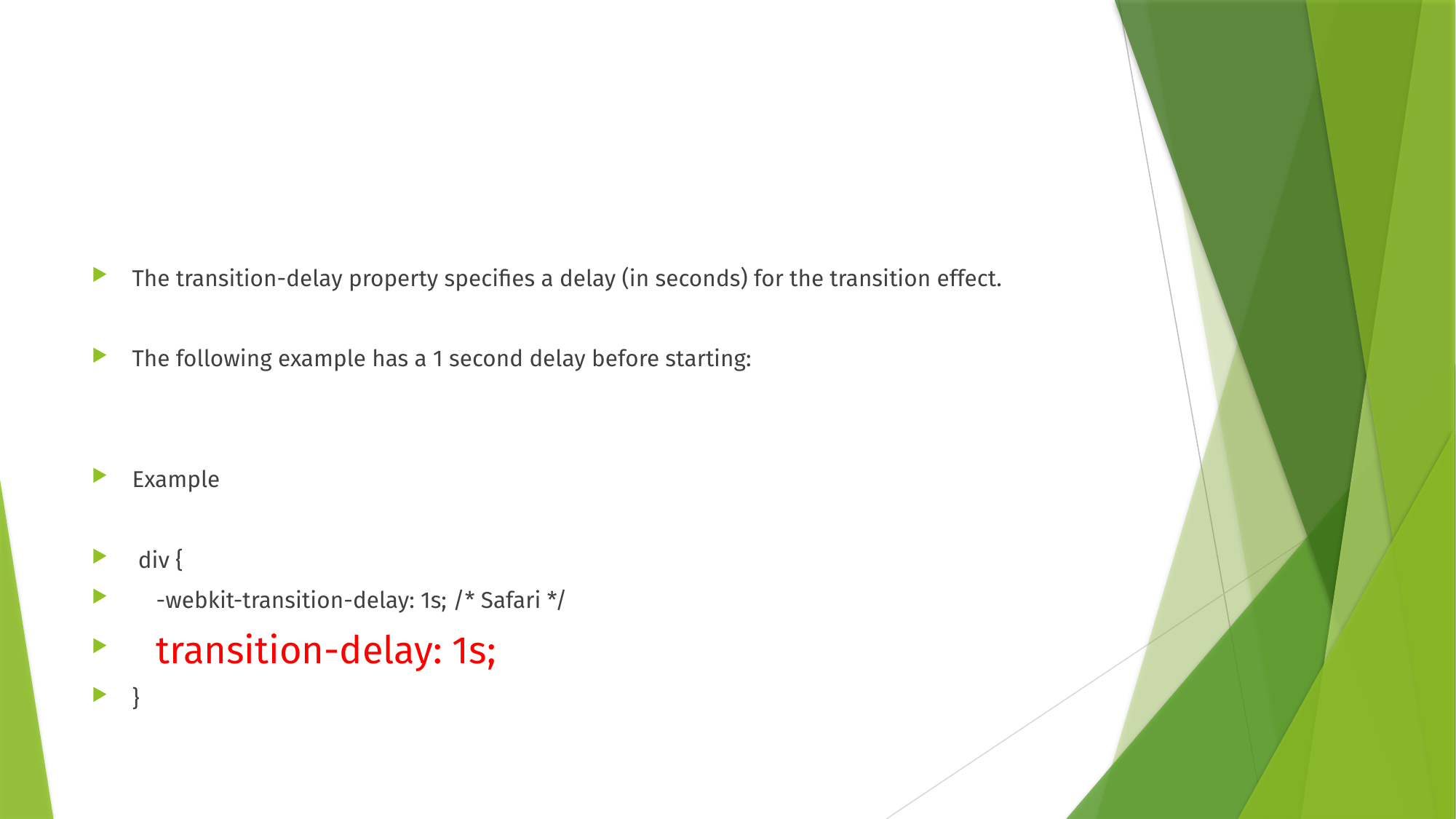

#
The transition-delay property specifies a delay (in seconds) for the transition effect.

The following example has a 1 second delay before starting:

Example

 div {
    -webkit-transition-delay: 1s; /* Safari */
    transition-delay: 1s;
}